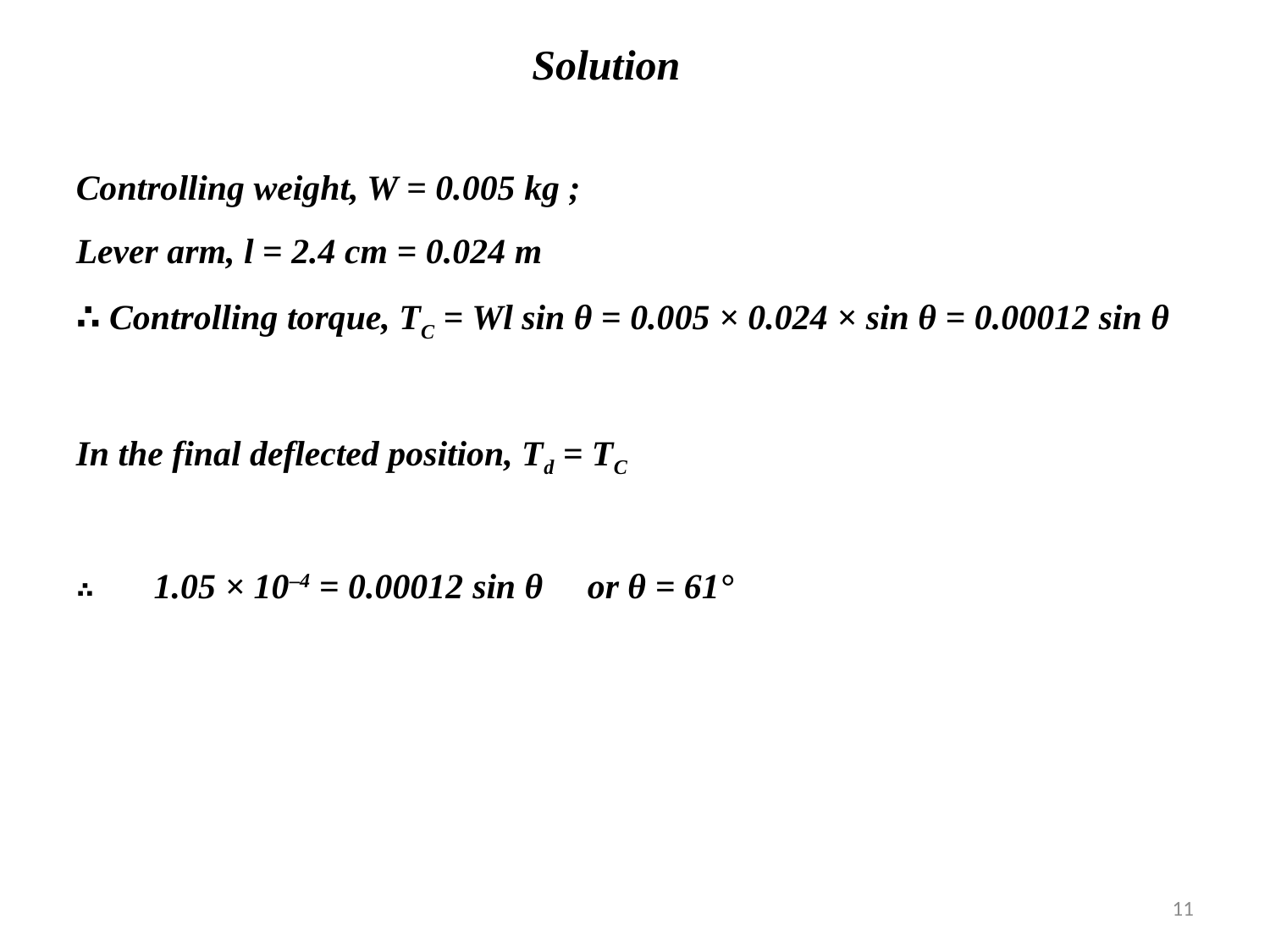

Solution
Controlling weight, W = 0.005 kg ;
Lever arm, l = 2.4 cm = 0.024 m
∴ Controlling torque, TC = Wl sin θ = 0.005 × 0.024 × sin θ = 0.00012 sin θ

In the final deflected position, Td = TC

∴      1.05 × 10–4 = 0.00012 sin θ  or θ = 61°
11